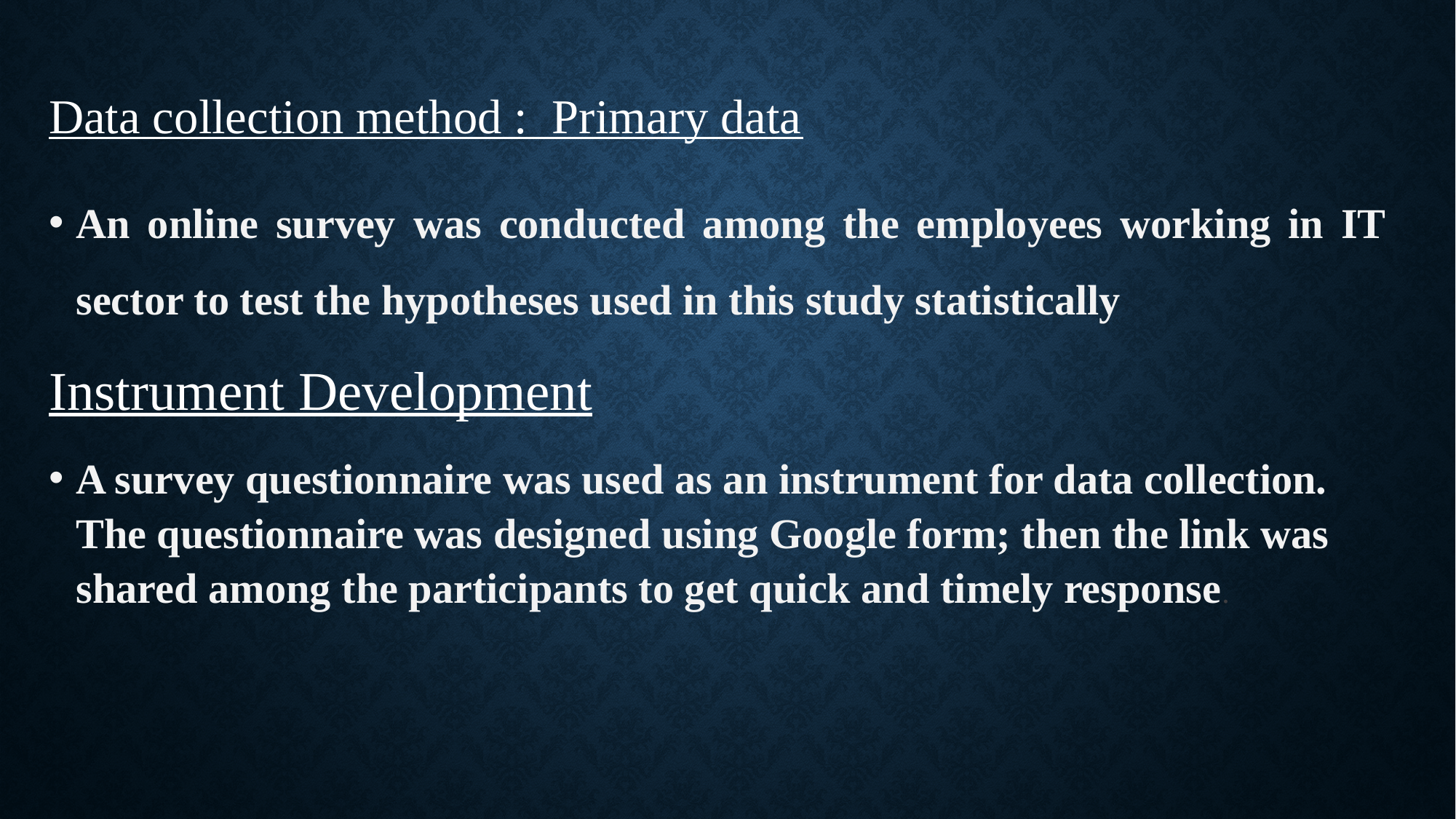

Data collection method :  Primary data
An online survey was conducted among the employees working in IT sector to test the hypotheses used in this study statistically
Instrument Development
A survey questionnaire was used as an instrument for data collection. The questionnaire was designed using Google form; then the link was shared among the participants to get quick and timely response.